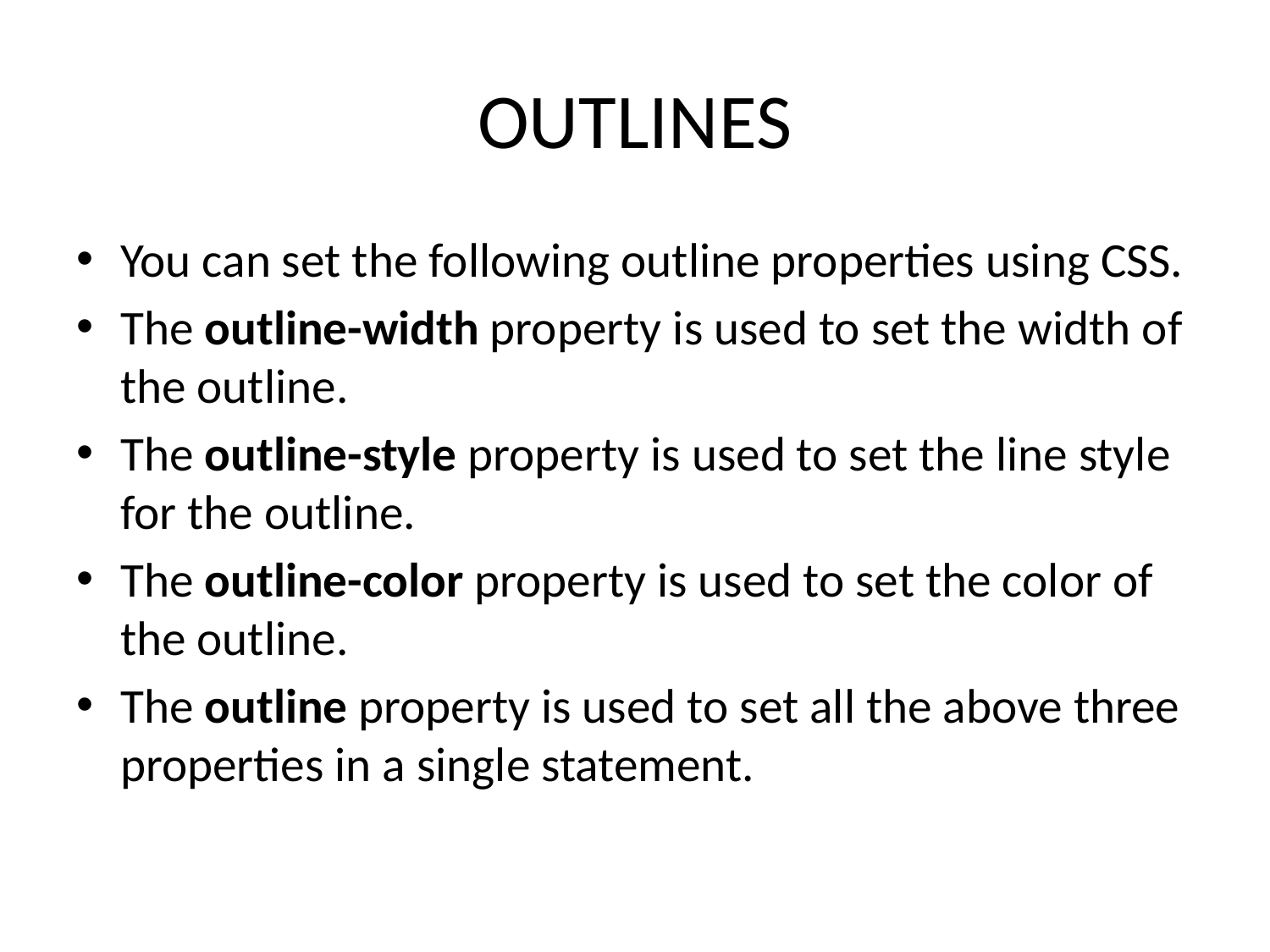

# OUTLINES
You can set the following outline properties using CSS.
The outline-width property is used to set the width of the outline.
The outline-style property is used to set the line style for the outline.
The outline-color property is used to set the color of the outline.
The outline property is used to set all the above three properties in a single statement.